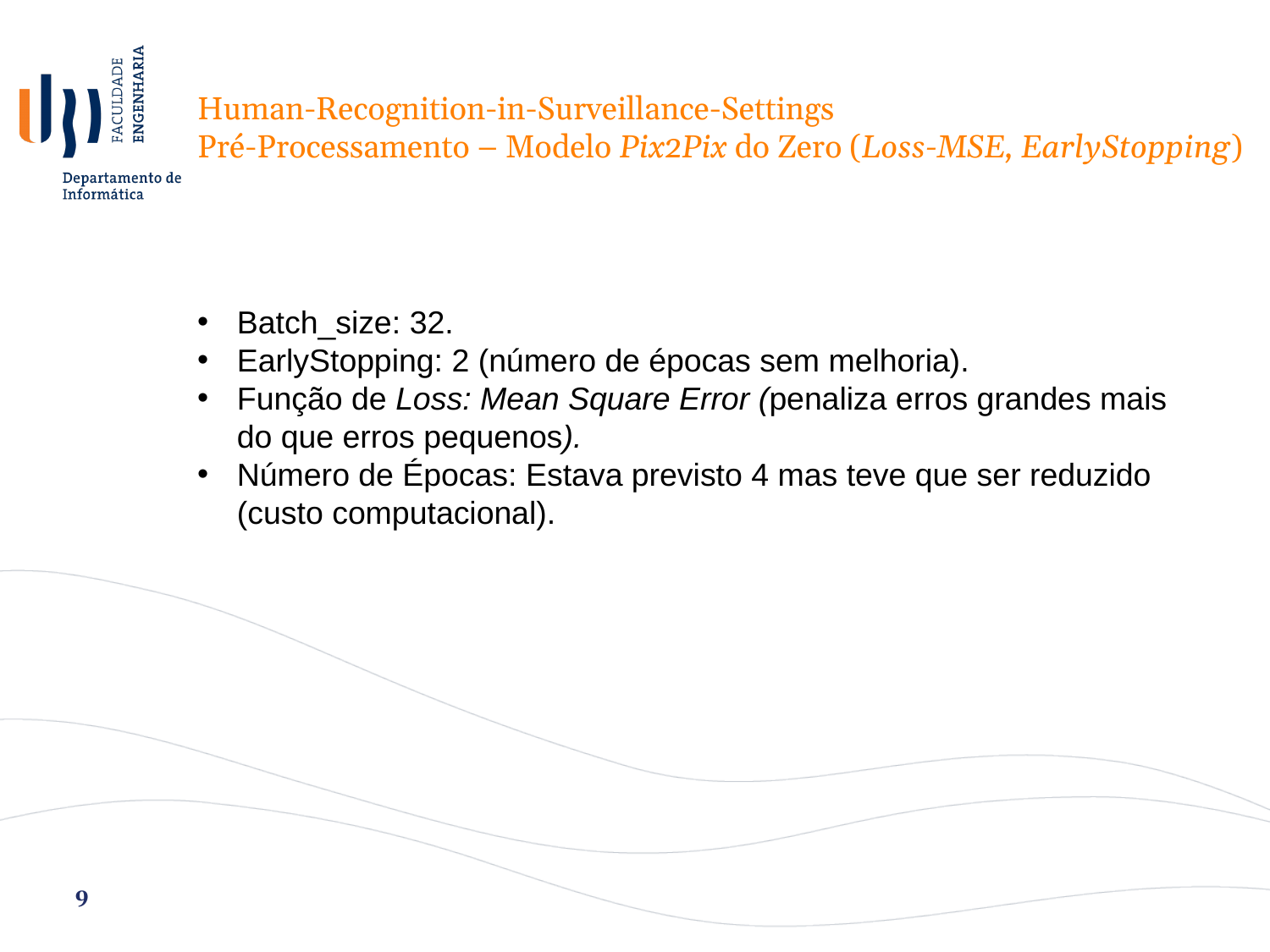

Human-Recognition-in-Surveillance-Settings
Pré-Processamento – Modelo Pix2Pix do Zero (Loss-MSE, EarlyStopping)
Batch_size: 32.
EarlyStopping: 2 (número de épocas sem melhoria).
Função de Loss: Mean Square Error (penaliza erros grandes mais do que erros pequenos).
Número de Épocas: Estava previsto 4 mas teve que ser reduzido (custo computacional).
9